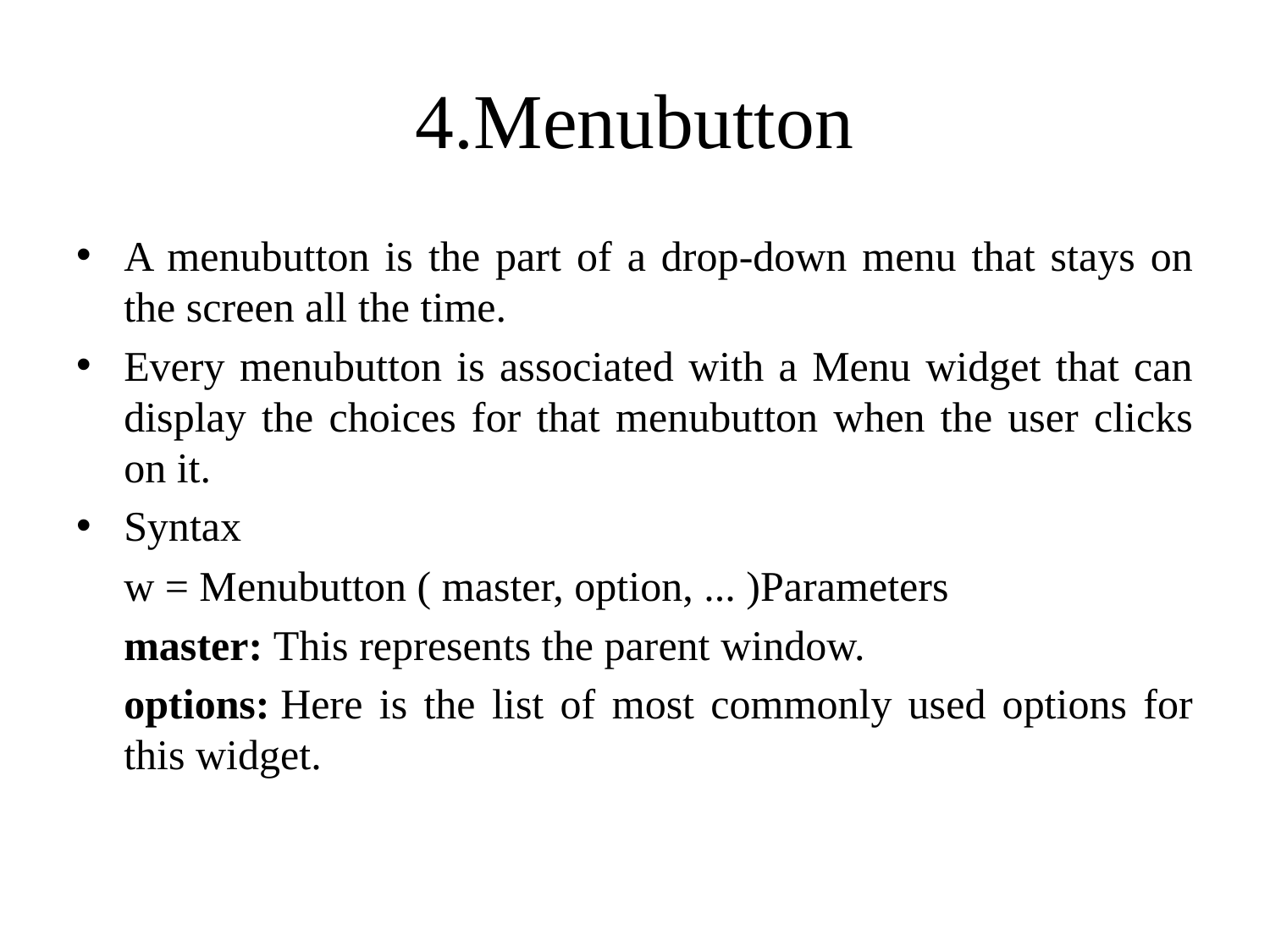

# 4.Menubutton
A menubutton is the part of a drop-down menu that stays on the screen all the time.
Every menubutton is associated with a Menu widget that can display the choices for that menubutton when the user clicks on it.
Syntax
	w = Menubutton ( master, option, ... )Parameters
	master: This represents the parent window.
	options: Here is the list of most commonly used options for this widget.